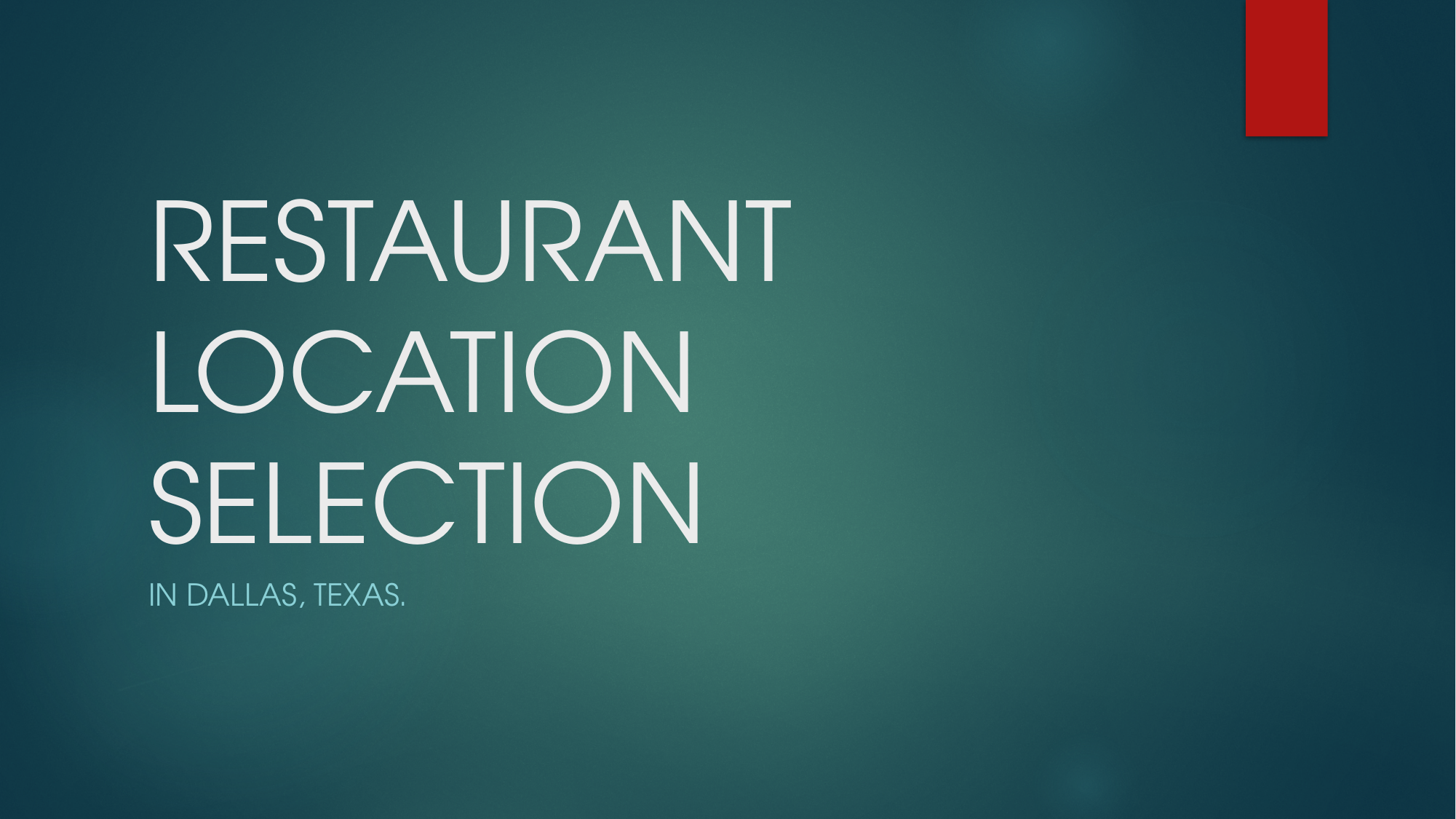

# RESTAURANT LOCATION SELECTION
IN DALLAS, TEXAS.